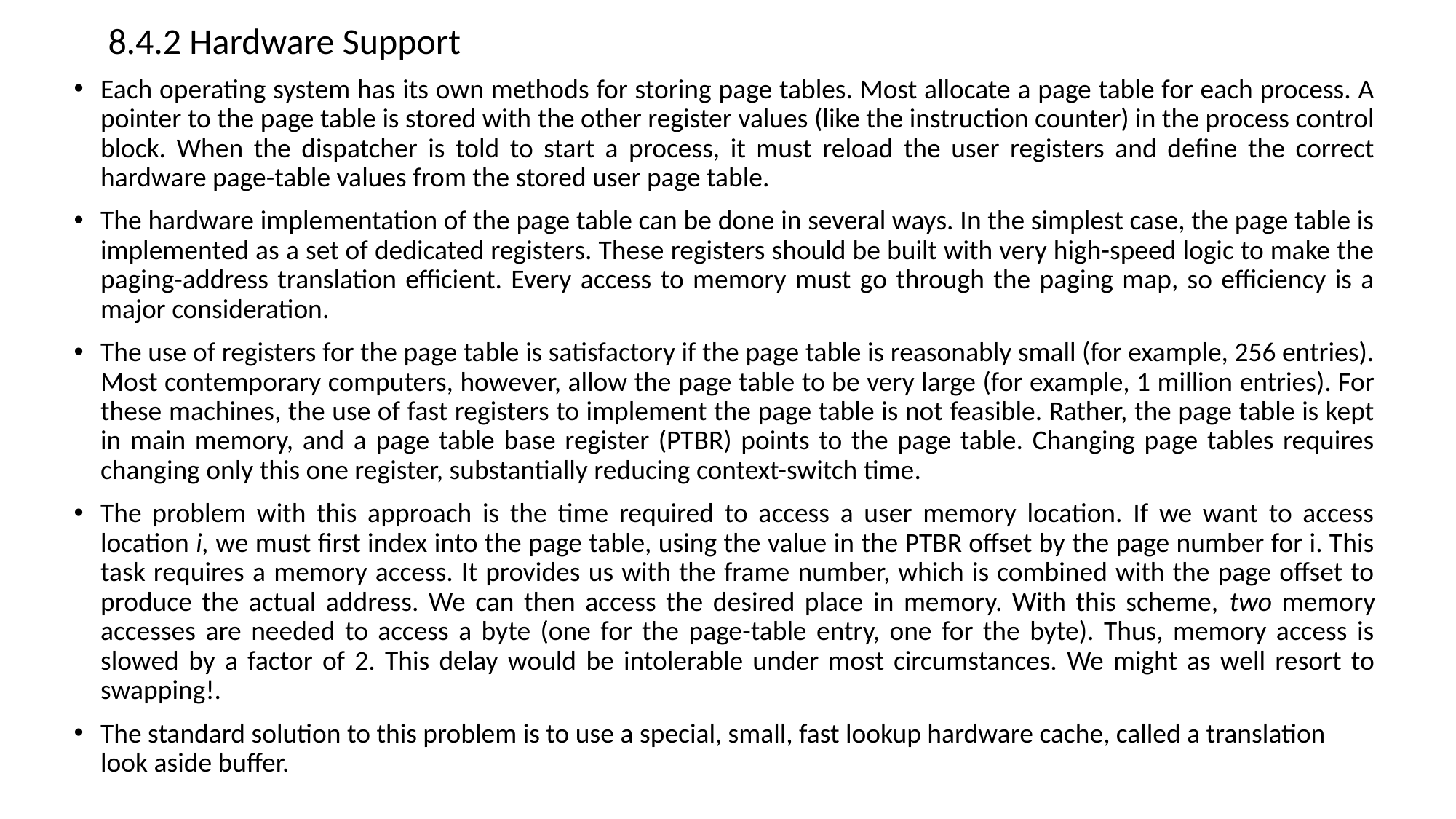

# 8.4.2 Hardware Support
Each operating system has its own methods for storing page tables. Most allocate a page table for each process. A pointer to the page table is stored with the other register values (like the instruction counter) in the process control block. When the dispatcher is told to start a process, it must reload the user registers and define the correct hardware page-table values from the stored user page table.
The hardware implementation of the page table can be done in several ways. In the simplest case, the page table is implemented as a set of dedicated registers. These registers should be built with very high-speed logic to make the paging-address translation efficient. Every access to memory must go through the paging map, so efficiency is a major consideration.
The use of registers for the page table is satisfactory if the page table is reasonably small (for example, 256 entries). Most contemporary computers, however, allow the page table to be very large (for example, 1 million entries). For these machines, the use of fast registers to implement the page table is not feasible. Rather, the page table is kept in main memory, and a page table base register (PTBR) points to the page table. Changing page tables requires changing only this one register, substantially reducing context-switch time.
The problem with this approach is the time required to access a user memory location. If we want to access location i, we must first index into the page table, using the value in the PTBR offset by the page number for i. This task requires a memory access. It provides us with the frame number, which is combined with the page offset to produce the actual address. We can then access the desired place in memory. With this scheme, two memory accesses are needed to access a byte (one for the page-table entry, one for the byte). Thus, memory access is slowed by a factor of 2. This delay would be intolerable under most circumstances. We might as well resort to swapping!.
The standard solution to this problem is to use a special, small, fast lookup hardware cache, called a translation look aside buffer.